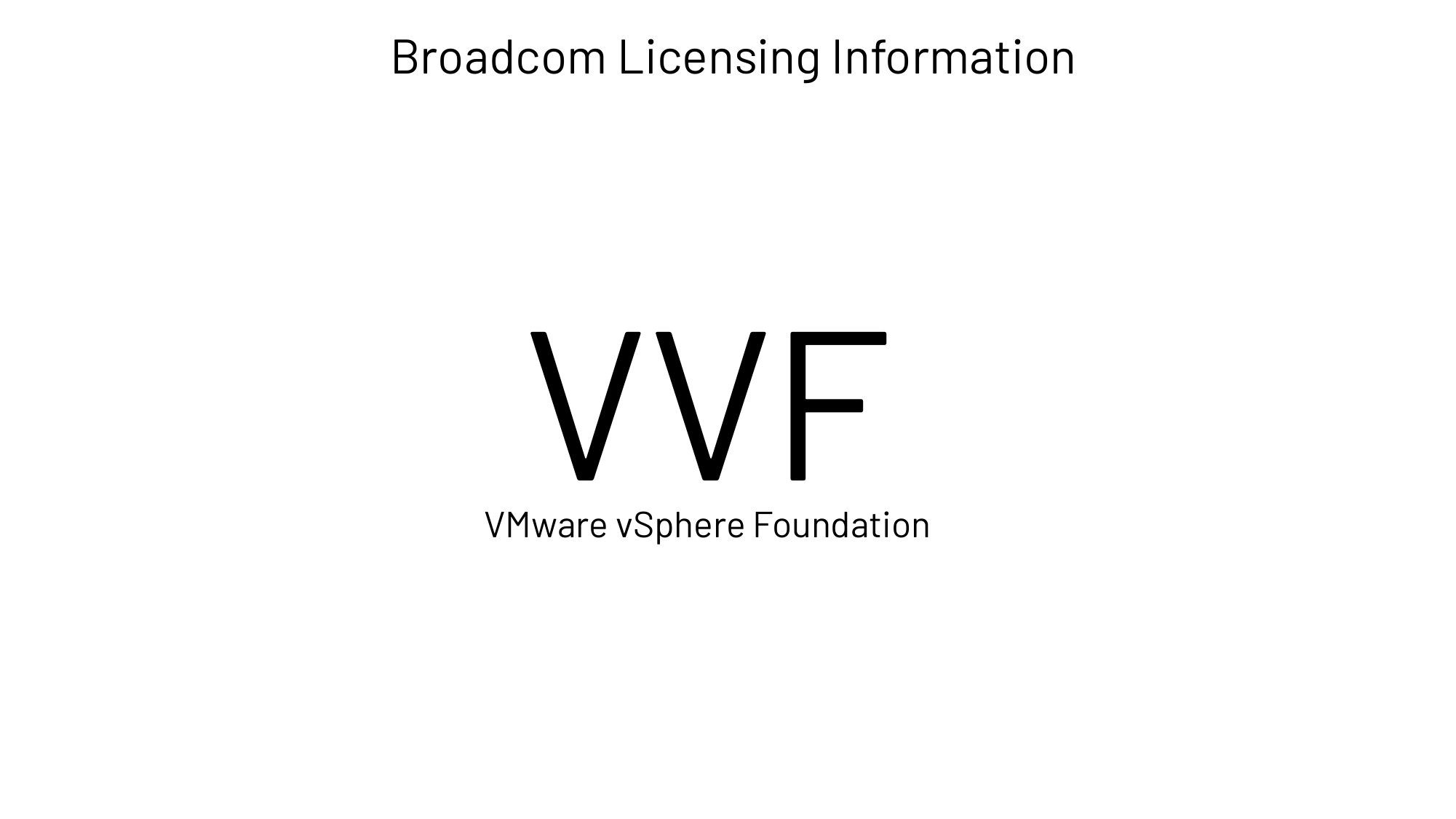

Broadcom Licensing Information
VVF
VMware vSphere Foundation